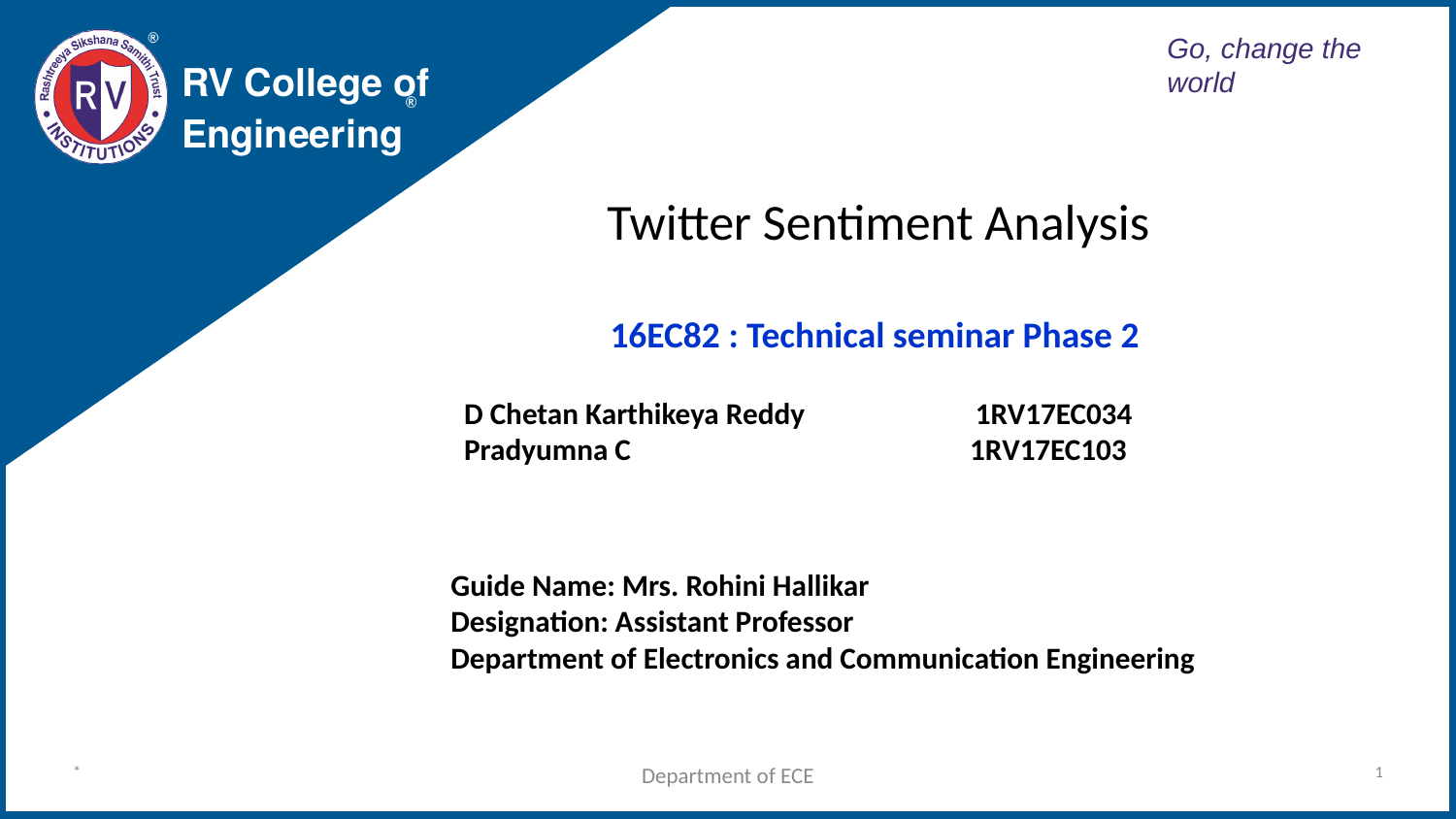

Go, change the world

RV College of
Engineering

                Twitter Sentiment Analysis
16EC82 : Technical seminar Phase 2

D Chetan Karthikeya Reddy	           1RV17EC034
Pradyumna C                                                  1RV17EC103

Guide Name: Mrs. Rohini Hallikar
Designation: Assistant Professor
Department of Electronics and Communication Engineering
*
Department of ECE
1